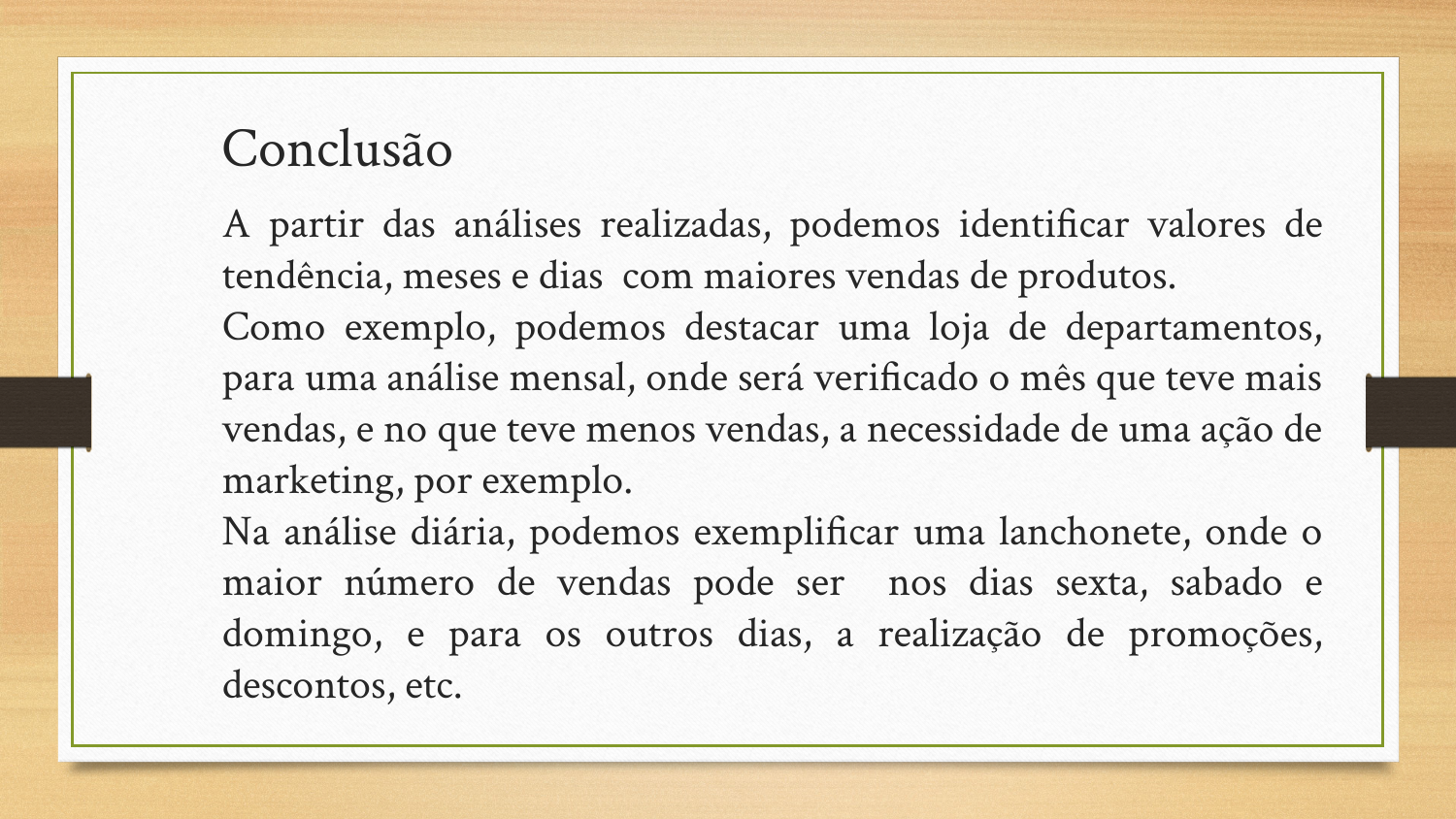

# Conclusão

A partir das análises realizadas, podemos identificar valores de tendência, meses e dias  com maiores vendas de produtos.
Como exemplo, podemos destacar uma loja de departamentos, para uma análise mensal, onde será verificado o mês que teve mais vendas, e no que teve menos vendas, a necessidade de uma ação de marketing, por exemplo.
Na análise diária, podemos exemplificar uma lanchonete, onde o maior número de vendas pode ser  nos dias sexta, sabado e domingo, e para os outros dias, a realização de promoções, descontos, etc.